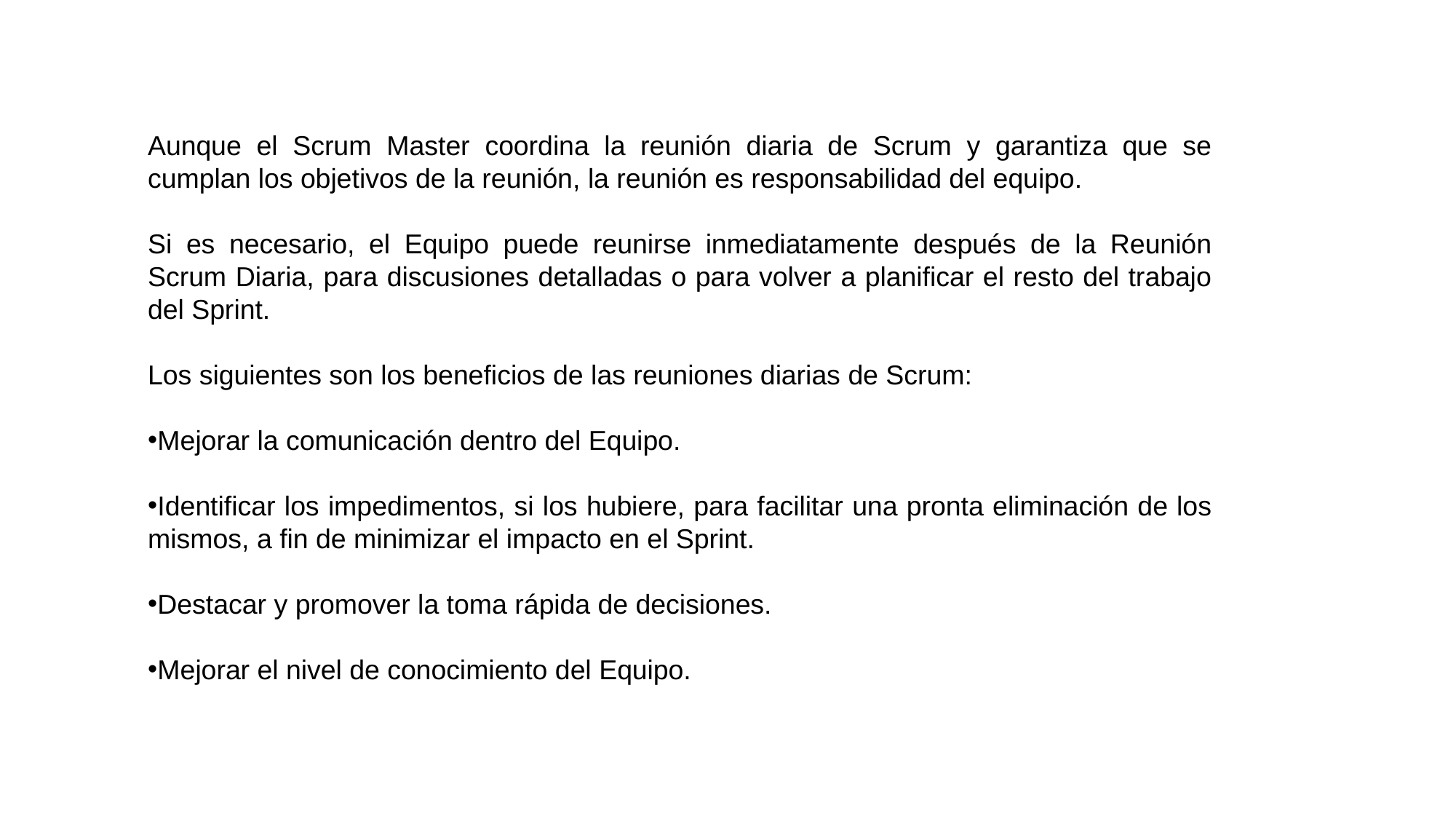

Aunque el Scrum Master coordina la reunión diaria de Scrum y garantiza que se cumplan los objetivos de la reunión, la reunión es responsabilidad del equipo.

Si es necesario, el Equipo puede reunirse inmediatamente después de la Reunión Scrum Diaria, para discusiones detalladas o para volver a planificar el resto del trabajo del Sprint.

Los siguientes son los beneficios de las reuniones diarias de Scrum:

Mejorar la comunicación dentro del Equipo.

Identificar los impedimentos, si los hubiere, para facilitar una pronta eliminación de los mismos, a fin de minimizar el impacto en el Sprint.

Destacar y promover la toma rápida de decisiones.

Mejorar el nivel de conocimiento del Equipo.